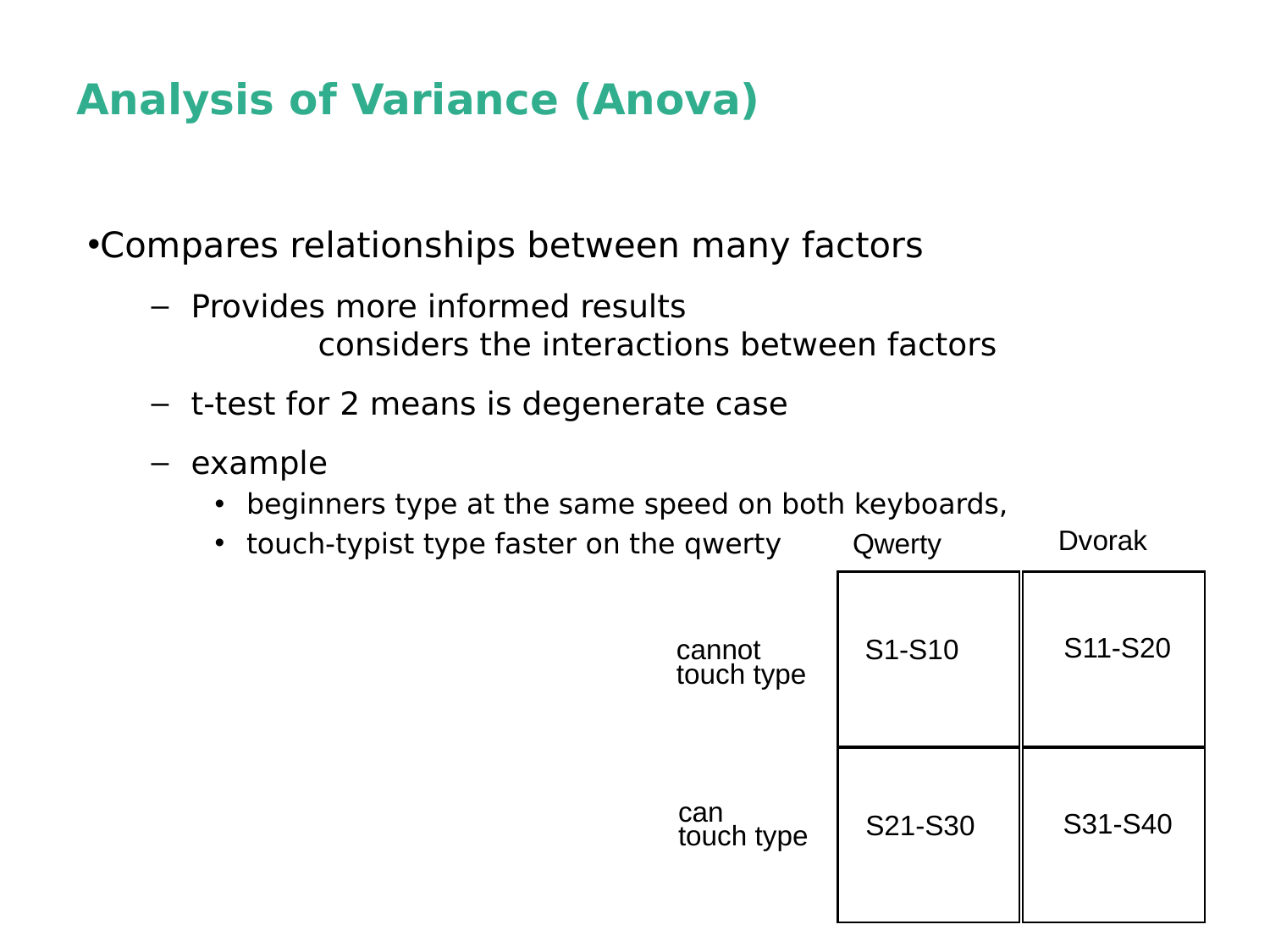

# Analysis of Variance (Anova)
Compares relationships between many factors
Provides more informed results
	considers the interactions between factors
t-test for 2 means is degenerate case
example
beginners type at the same speed on both keyboards,
touch-typist type faster on the qwerty
Dvorak
Qwerty

S11-S20
cannot

S1-S10
touch type

can

S31-S40
S21-S30
touch type